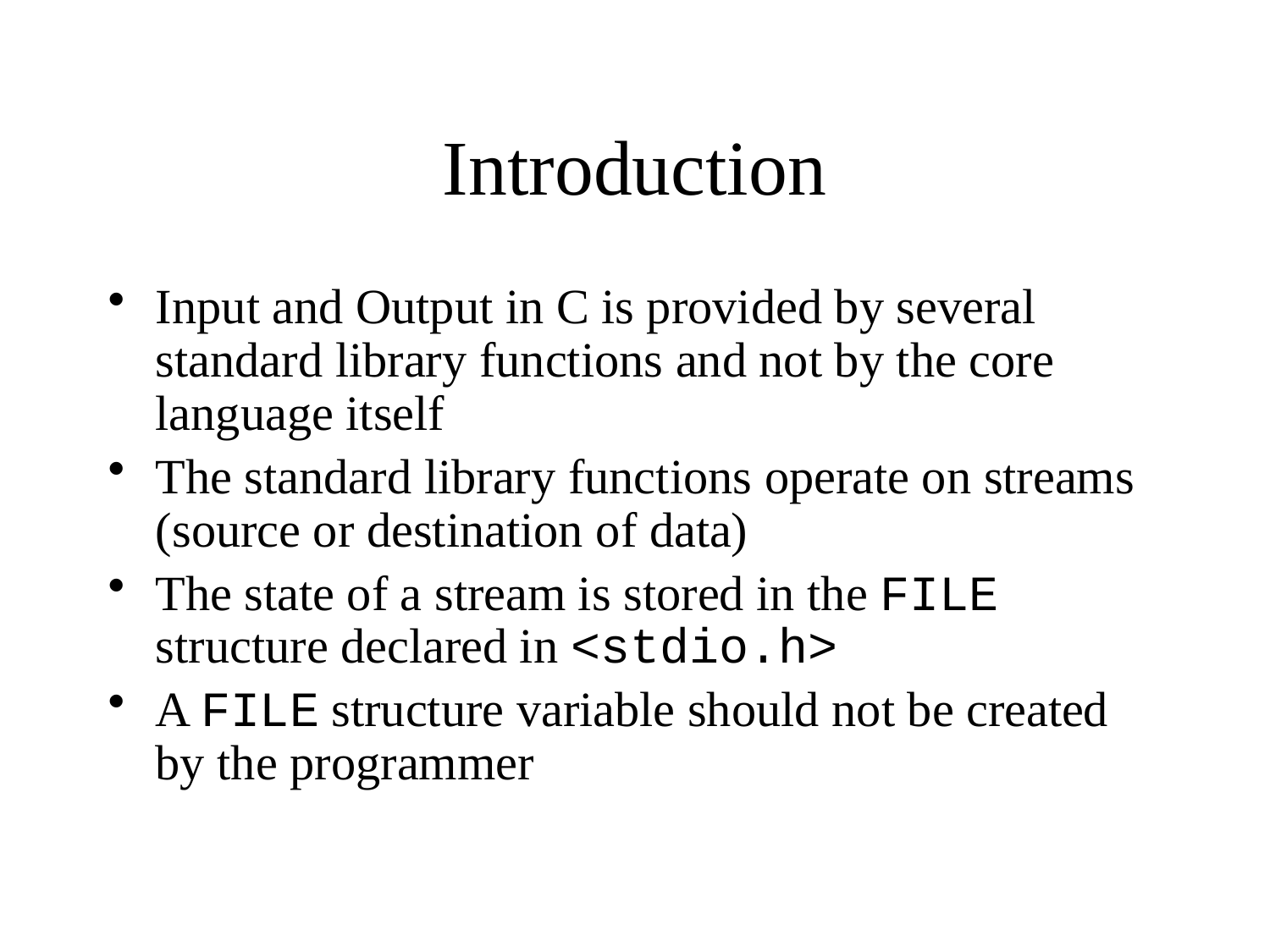

# Introduction
Input and Output in C is provided by several standard library functions and not by the core language itself
The standard library functions operate on streams (source or destination of data)
The state of a stream is stored in the FILE structure declared in <stdio.h>
A FILE structure variable should not be created by the programmer